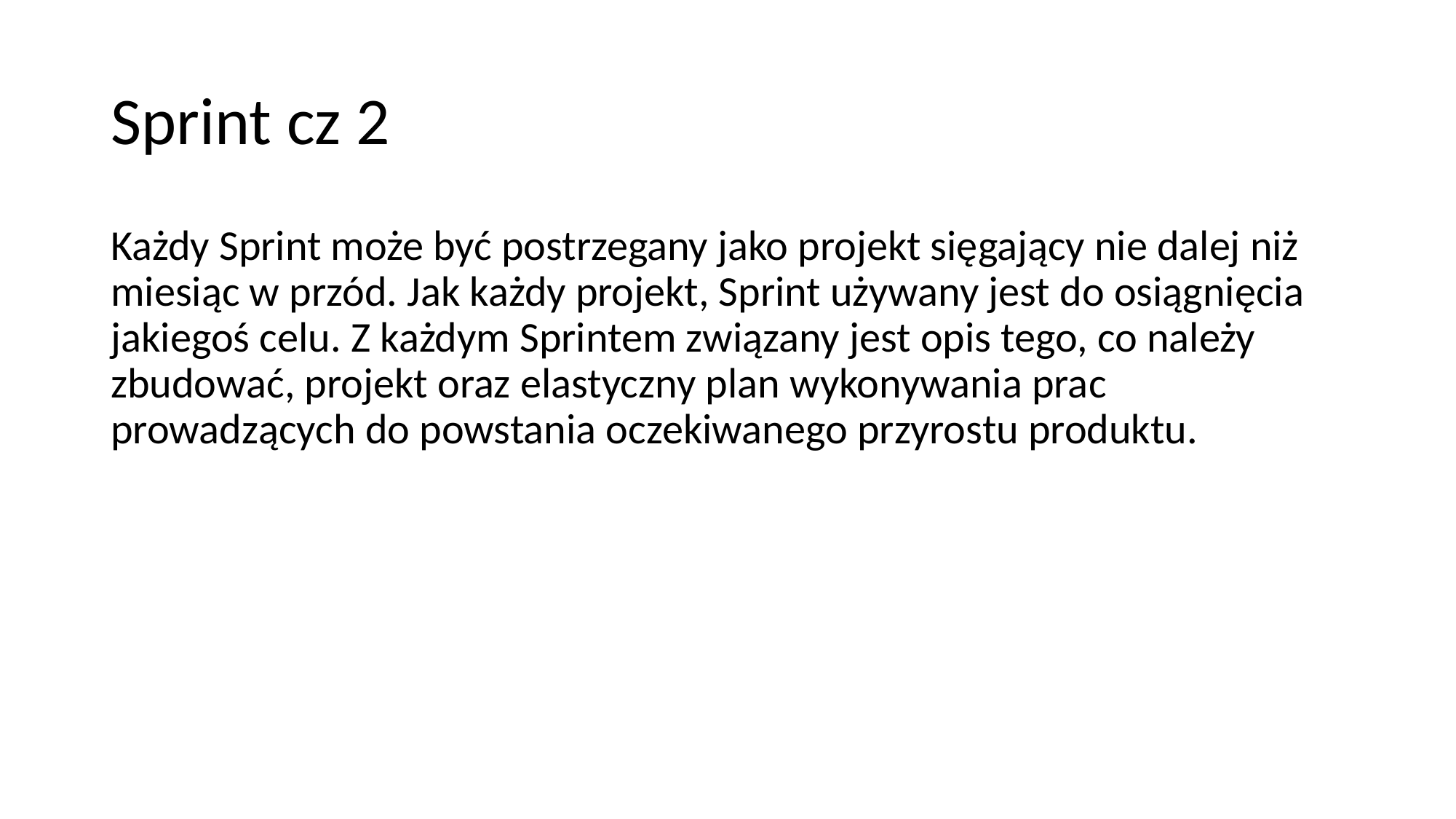

# Sprint cz 2
Każdy Sprint może być postrzegany jako projekt sięgający nie dalej niż miesiąc w przód. Jak każdy projekt, Sprint używany jest do osiągnięcia jakiegoś celu. Z każdym Sprintem związany jest opis tego, co należy zbudować, projekt oraz elastyczny plan wykonywania prac prowadzących do powstania oczekiwanego przyrostu produktu.